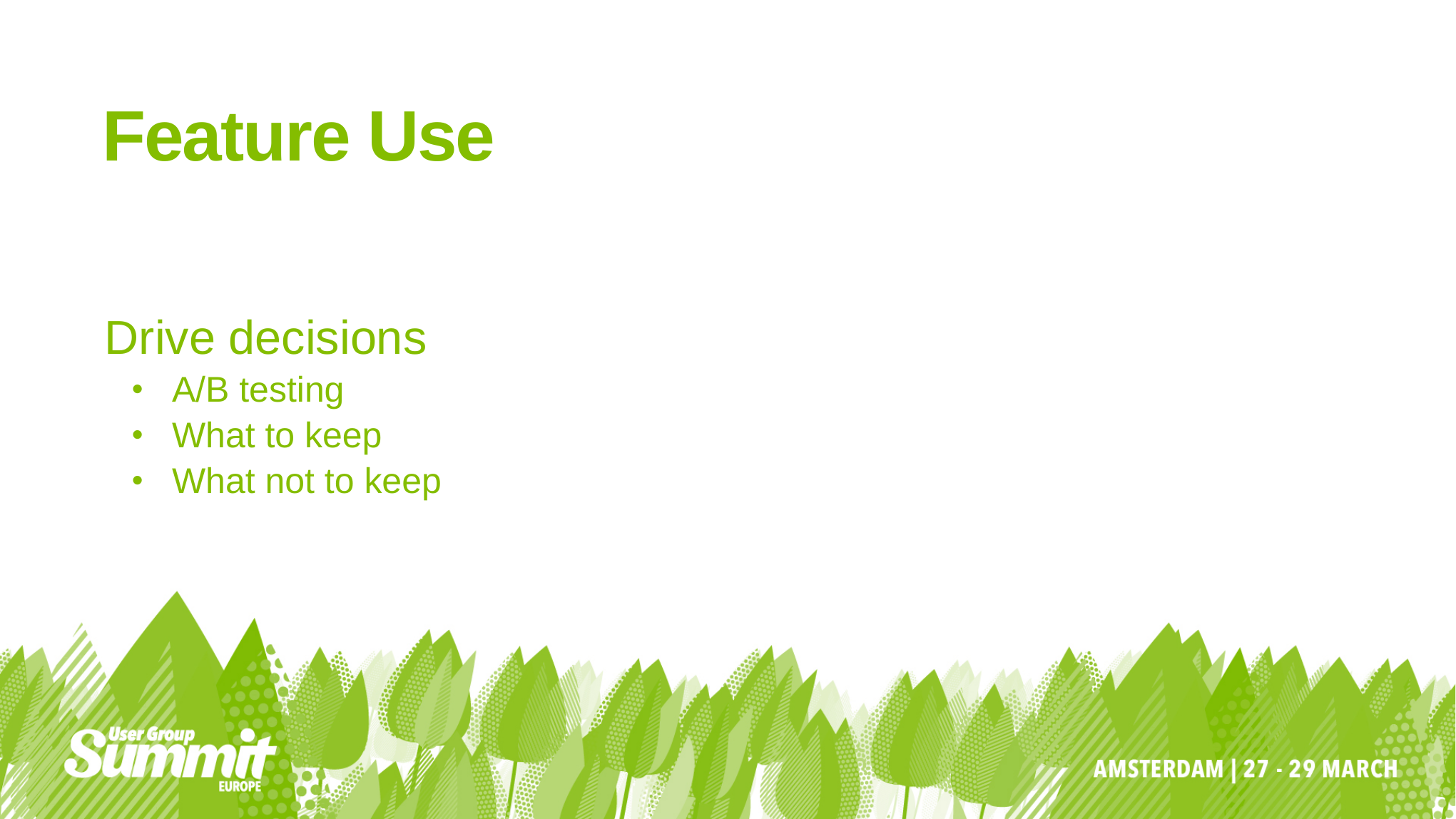

# Feature Use
Drive decisions
A/B testing
What to keep
What not to keep